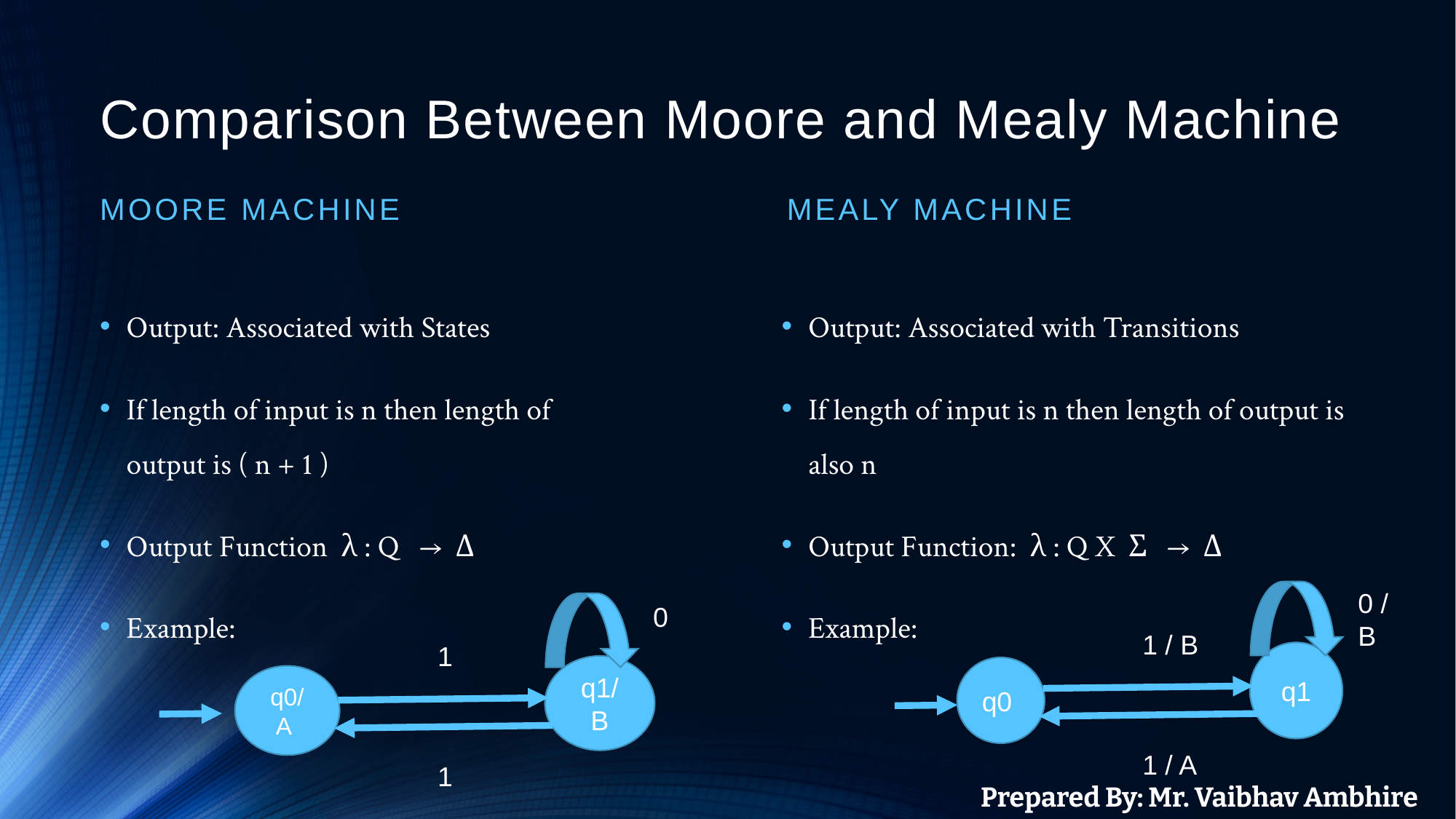

# Comparison Between Moore and Mealy Machine
Moore machine
Mealy machine
Output: Associated with States
If length of input is n then length of output is ( n + 1 )
Output Function  λ : Q   →  Δ
Example:
Output: Associated with Transitions
If length of input is n then length of output is also n
Output Function:  λ : Q X  Σ   →  Δ
Example:
0 / B

0
1 / B
1
q1
q1/B
q0
q0/A
1 / A
1